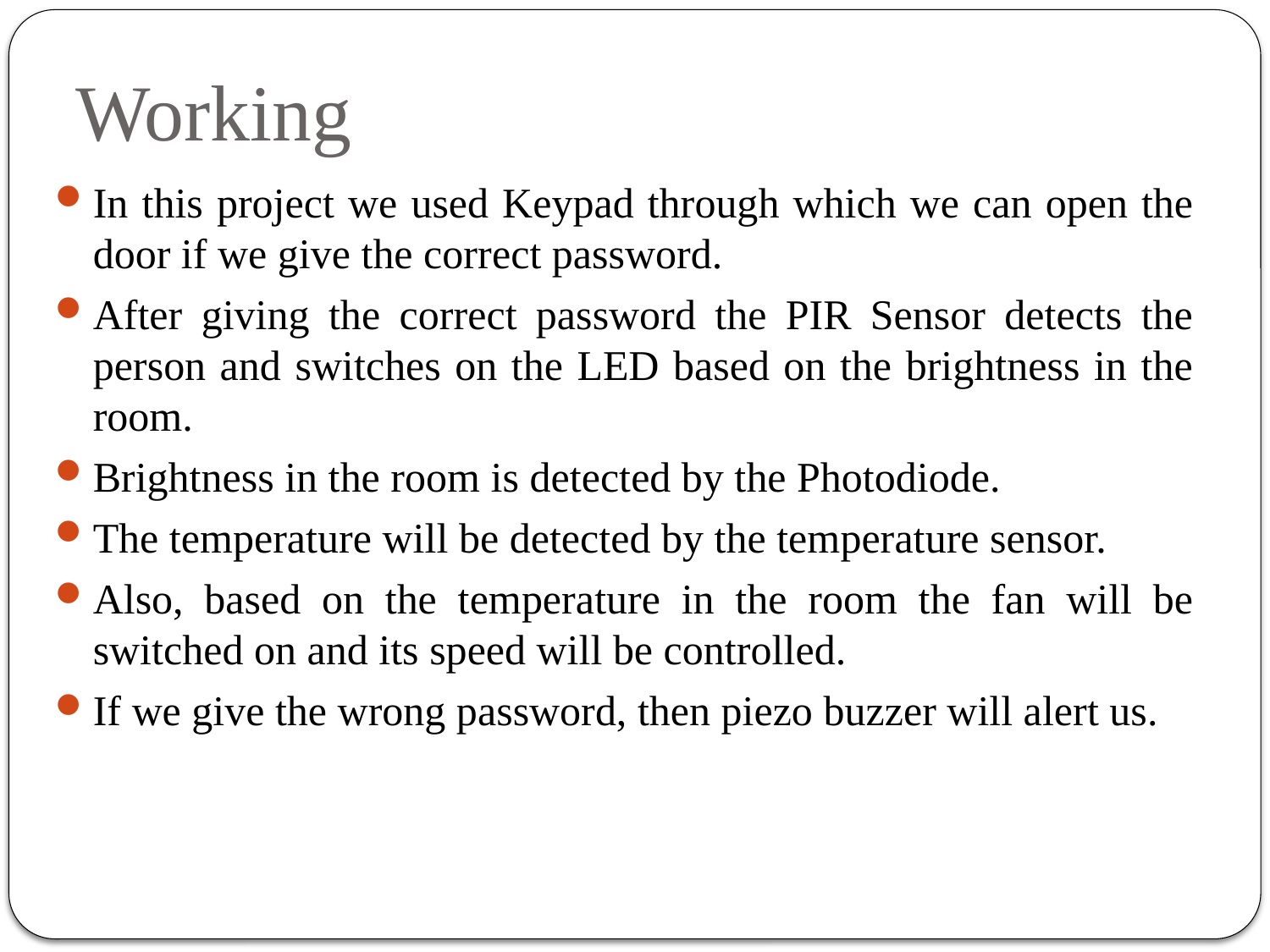

# Working
In this project we used Keypad through which we can open the door if we give the correct password.
After giving the correct password the PIR Sensor detects the person and switches on the LED based on the brightness in the room.
Brightness in the room is detected by the Photodiode.
The temperature will be detected by the temperature sensor.
Also, based on the temperature in the room the fan will be switched on and its speed will be controlled.
If we give the wrong password, then piezo buzzer will alert us.